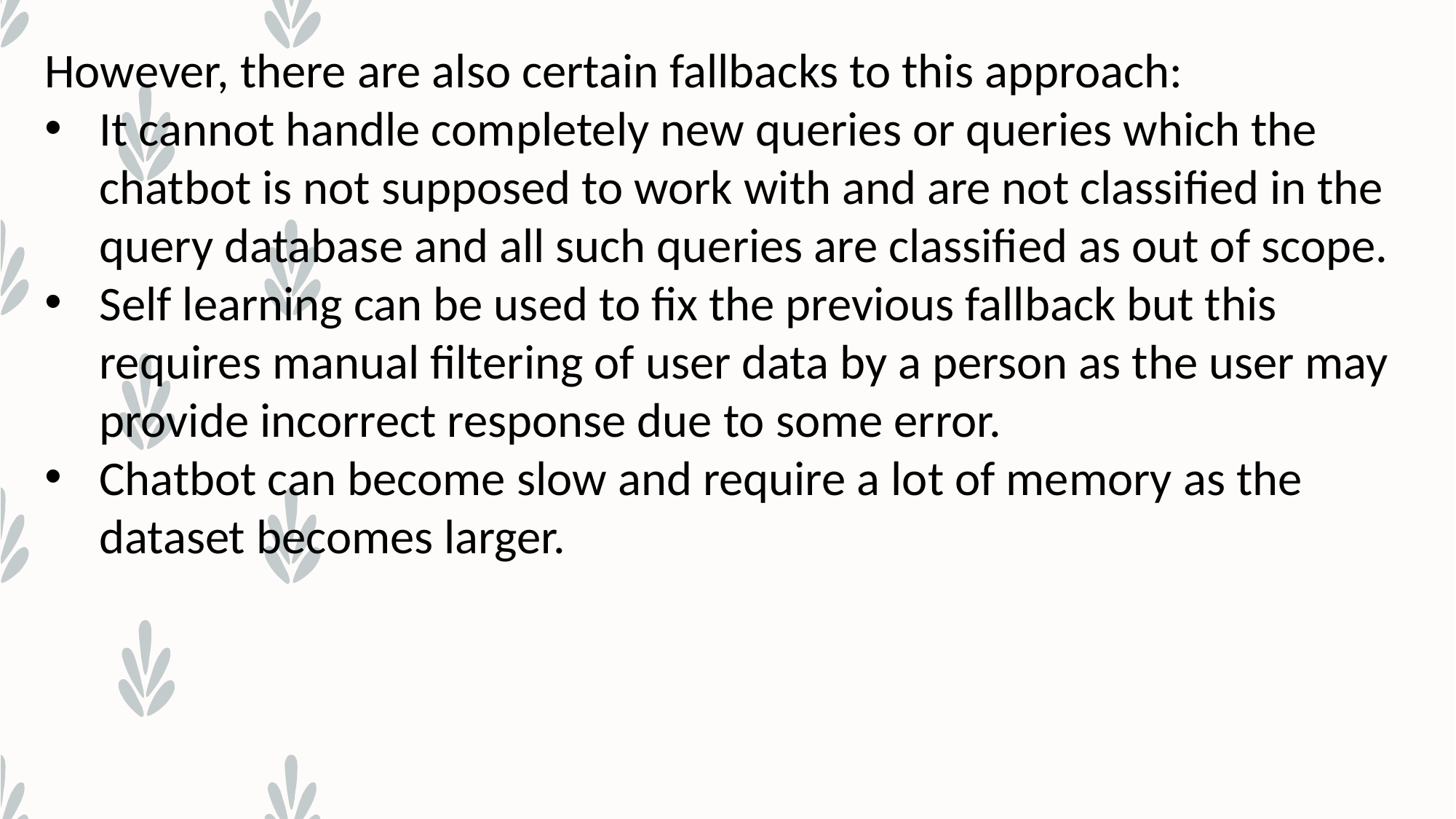

However, there are also certain fallbacks to this approach:
It cannot handle completely new queries or queries which the chatbot is not supposed to work with and are not classified in the query database and all such queries are classified as out of scope.
Self learning can be used to fix the previous fallback but this requires manual filtering of user data by a person as the user may provide incorrect response due to some error.
Chatbot can become slow and require a lot of memory as the dataset becomes larger.